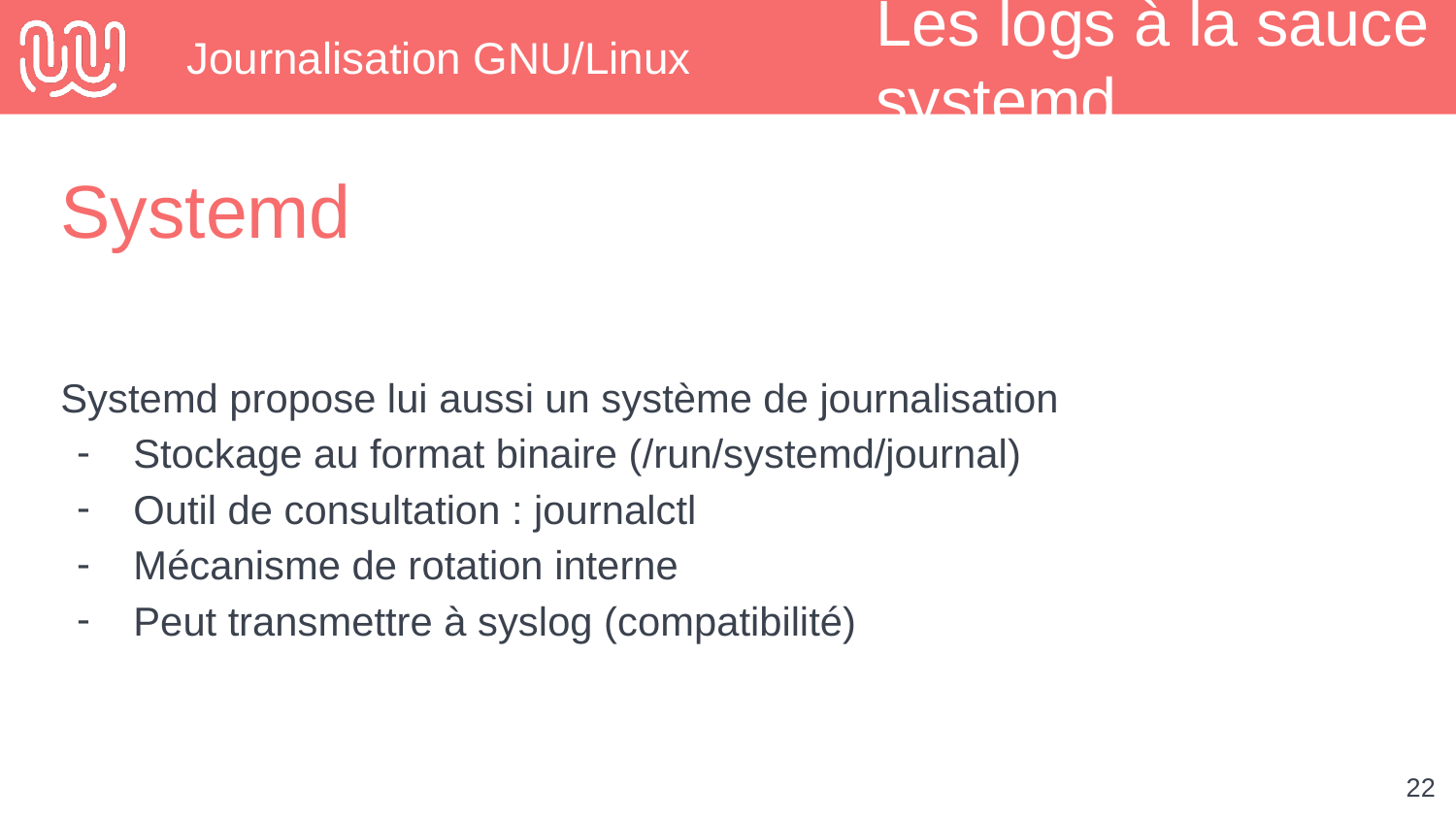

# Journalisation GNU/Linux
Les logs à la sauce systemd
Systemd
Systemd propose lui aussi un système de journalisation
Stockage au format binaire (/run/systemd/journal)
Outil de consultation : journalctl
Mécanisme de rotation interne
Peut transmettre à syslog (compatibilité)

22